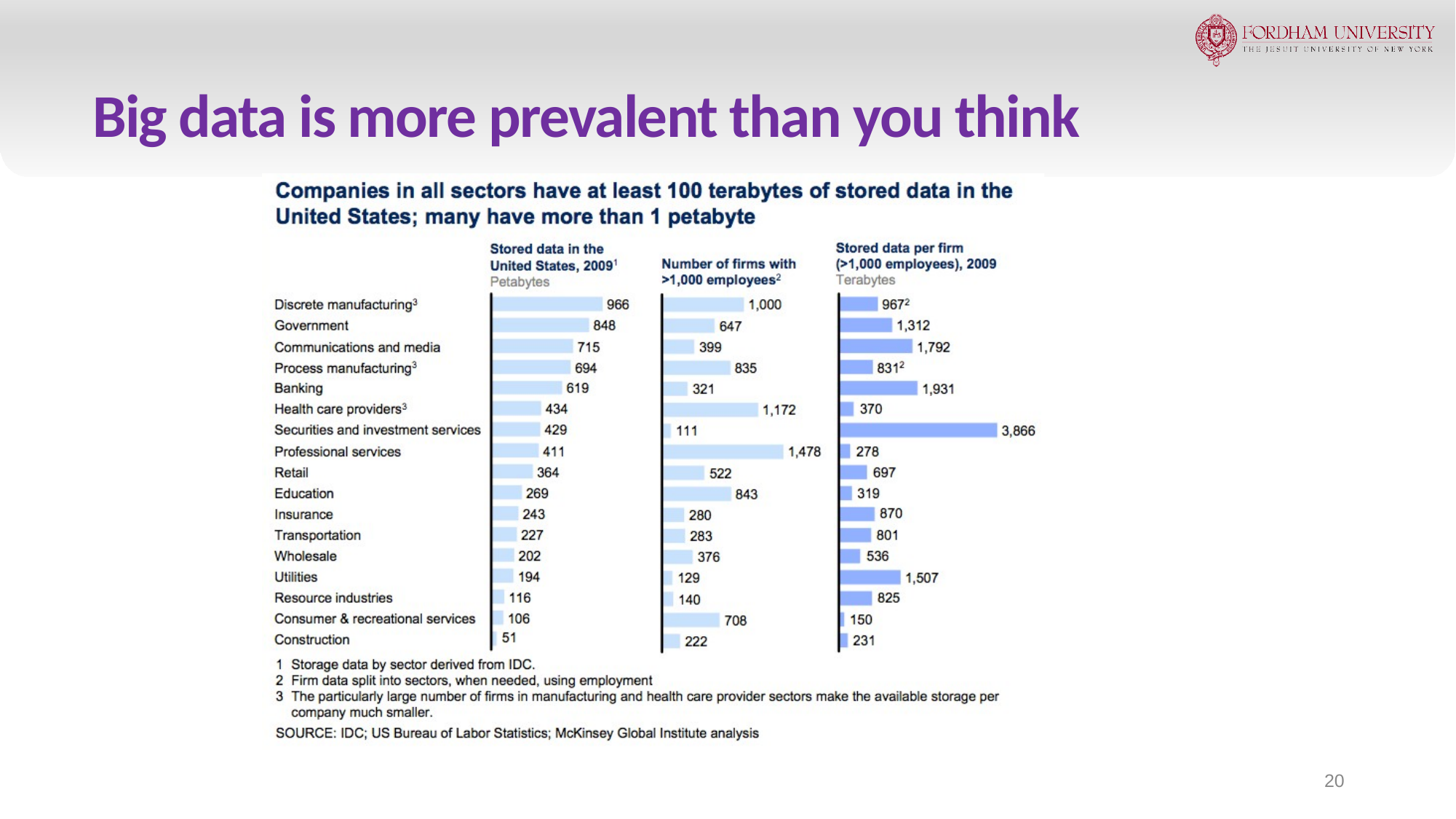

# Big data is more prevalent than you think

20